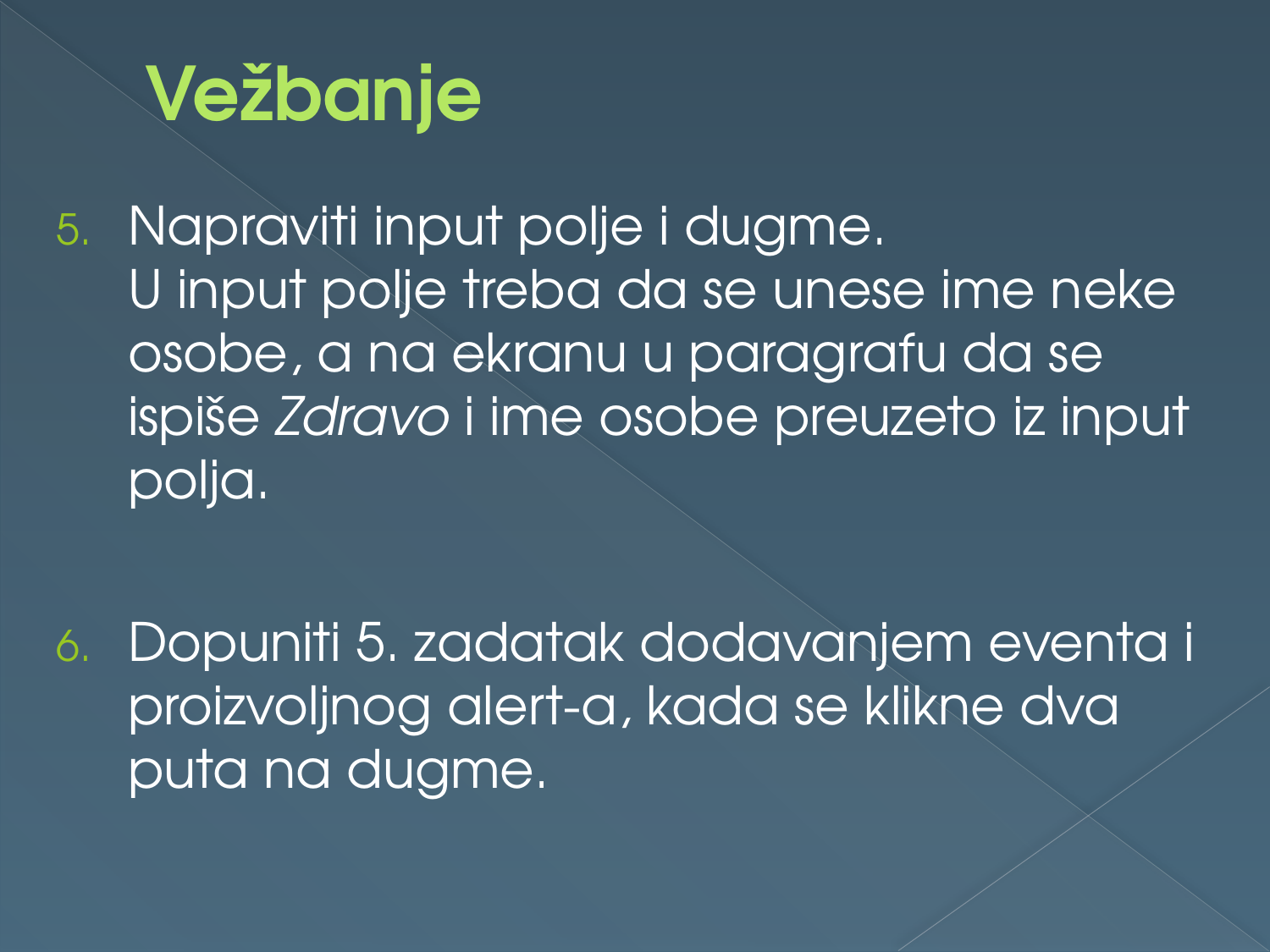

# Vežbanje
Napraviti input polje i dugme.
U input polje treba da se unese ime neke osobe, a na ekranu u paragrafu da se ispiše Zdravo i ime osobe preuzeto iz input polja.

Dopuniti 5. zadatak dodavanjem eventa i proizvoljnog alert-a, kada se klikne dva puta na dugme.